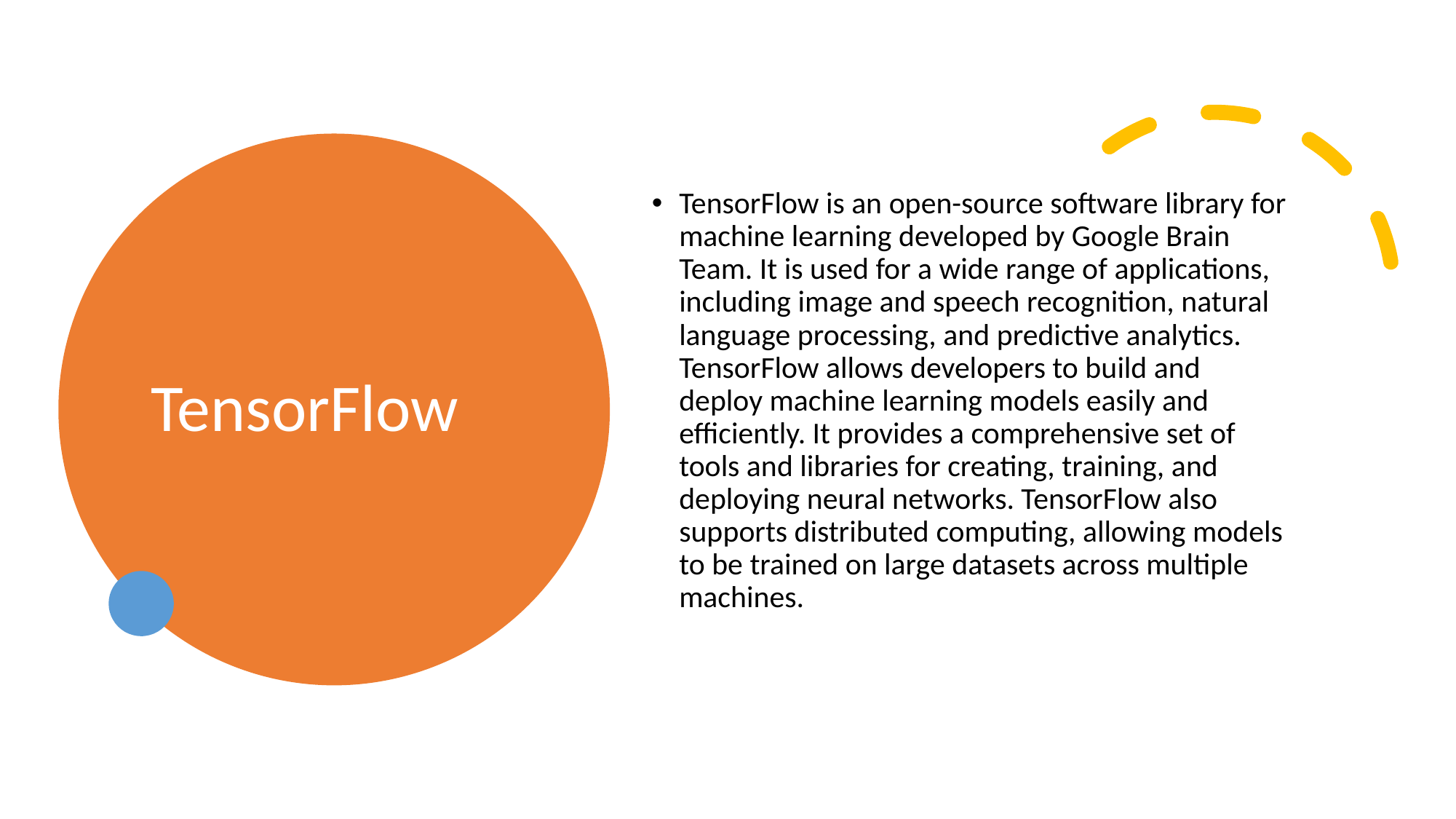

# TensorFlow
TensorFlow is an open-source software library for machine learning developed by Google Brain Team. It is used for a wide range of applications, including image and speech recognition, natural language processing, and predictive analytics. TensorFlow allows developers to build and deploy machine learning models easily and efficiently. It provides a comprehensive set of tools and libraries for creating, training, and deploying neural networks. TensorFlow also supports distributed computing, allowing models to be trained on large datasets across multiple machines.